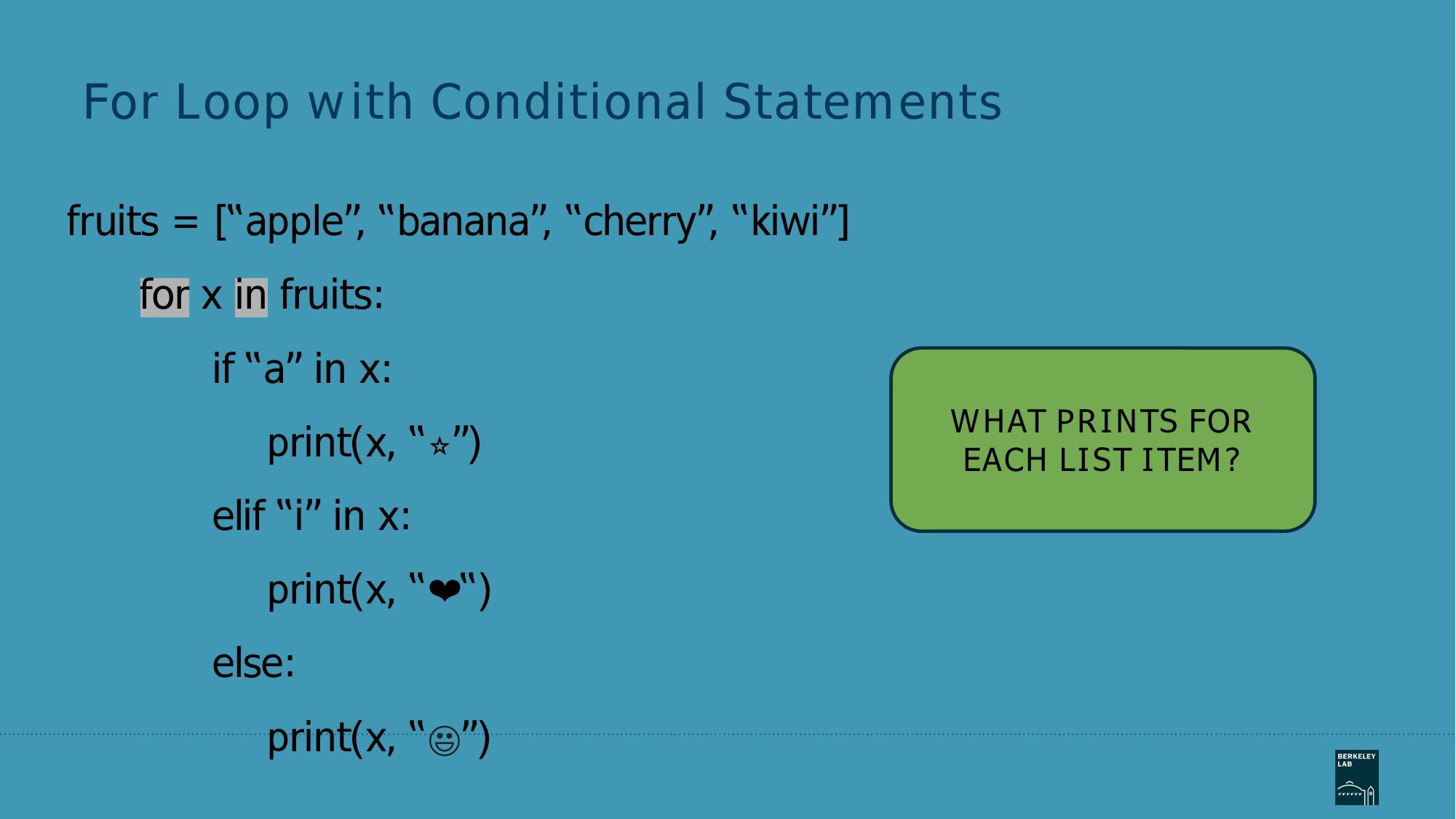

# For Loop with Conditional Statements

fruits = [“apple”, “banana”, “cherry”, “kiwi”]
for x in fruits:
if “a” in x:
print(x, “⭐”)
elif “i” in x:
print(x, “❤️“)
else:
print(x, “😃”)
WHAT PRINTS FOR EACH LIST ITEM?